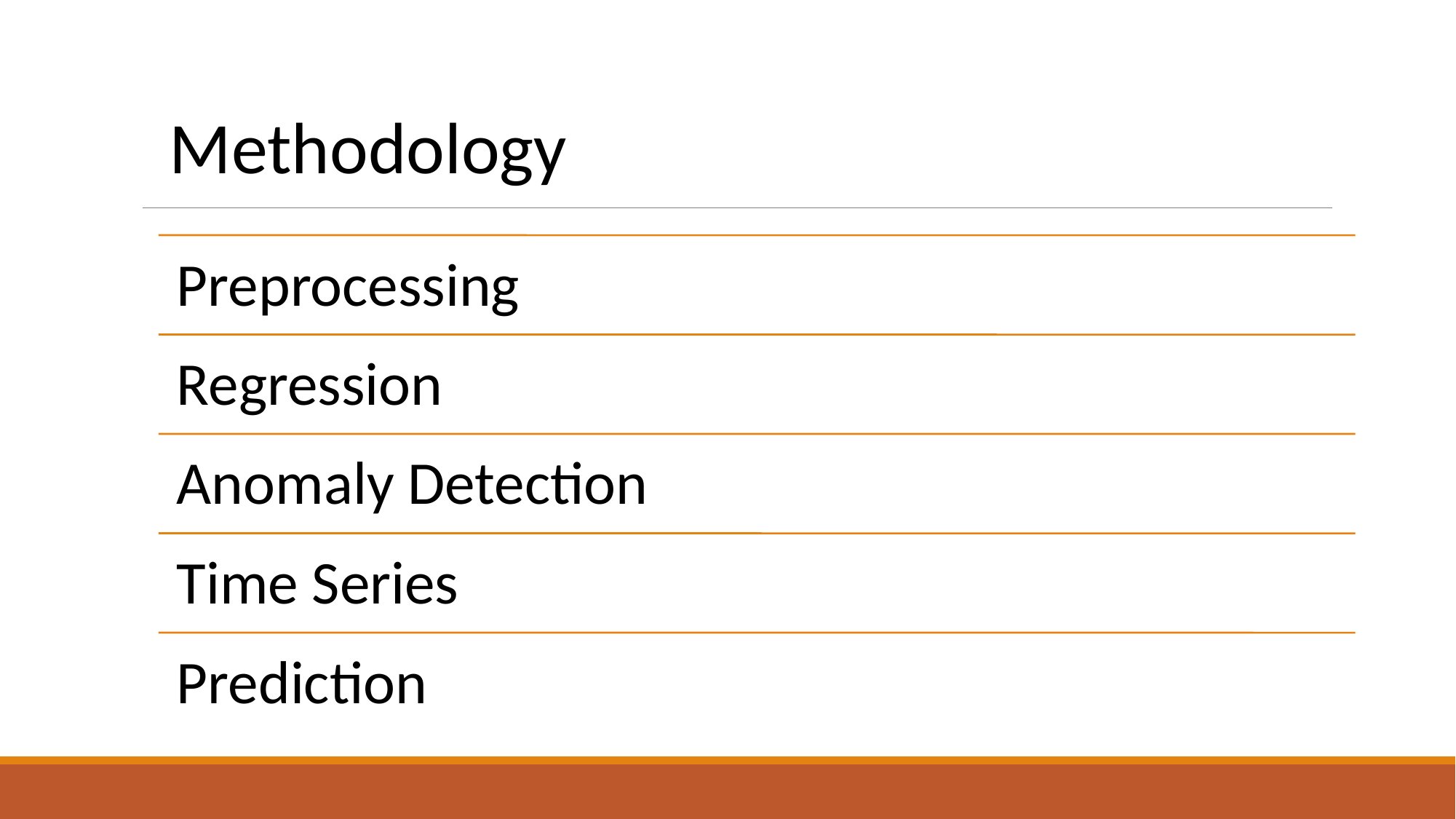

Methodology
Preprocessing
Regression
Anomaly Detection
Time Series
Prediction